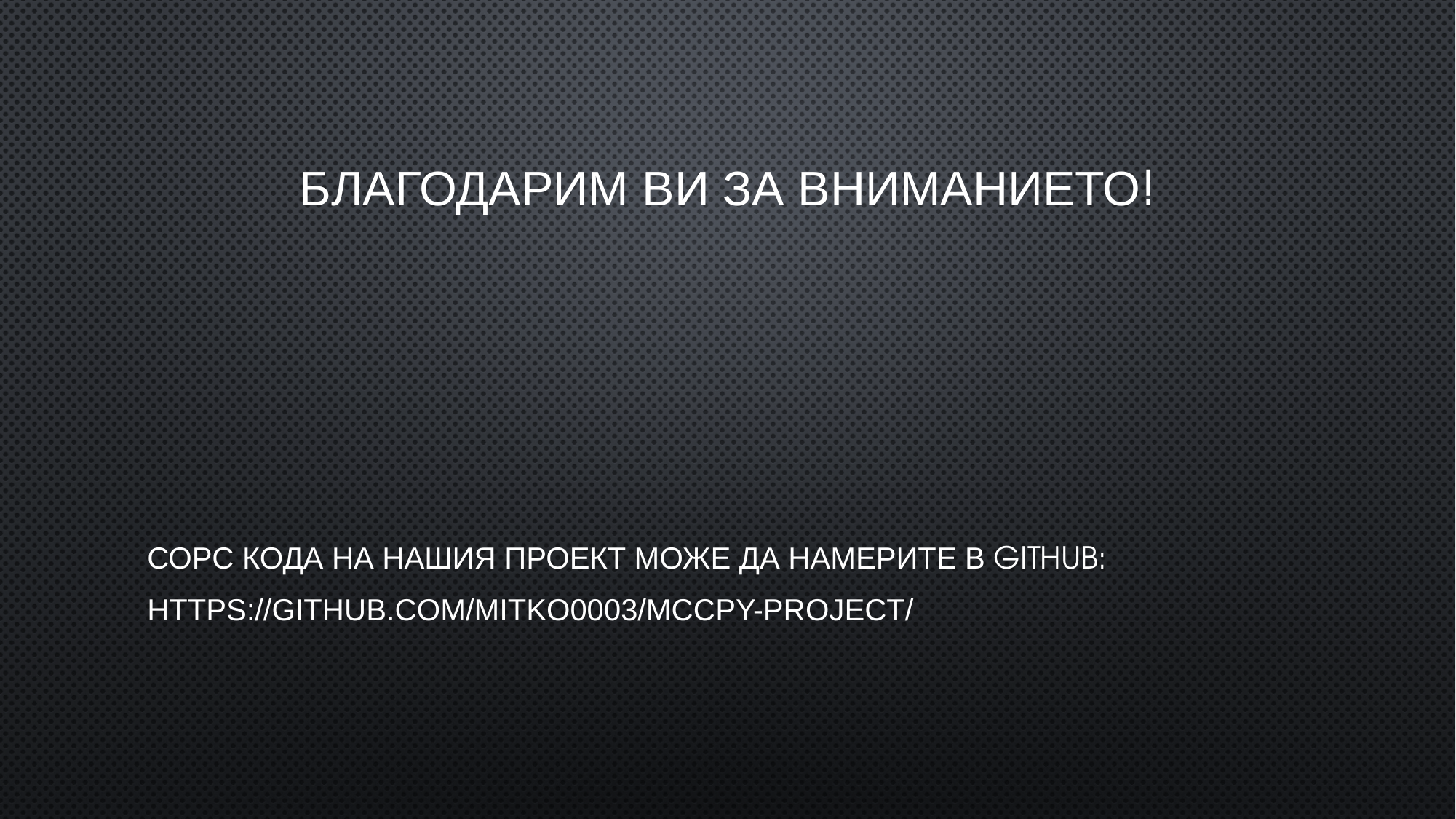

# Благодарим ви за вниманието!
Сорс кода на нашия проект може да намерите в github:
https://github.com/mitko0003/mccpy-project/